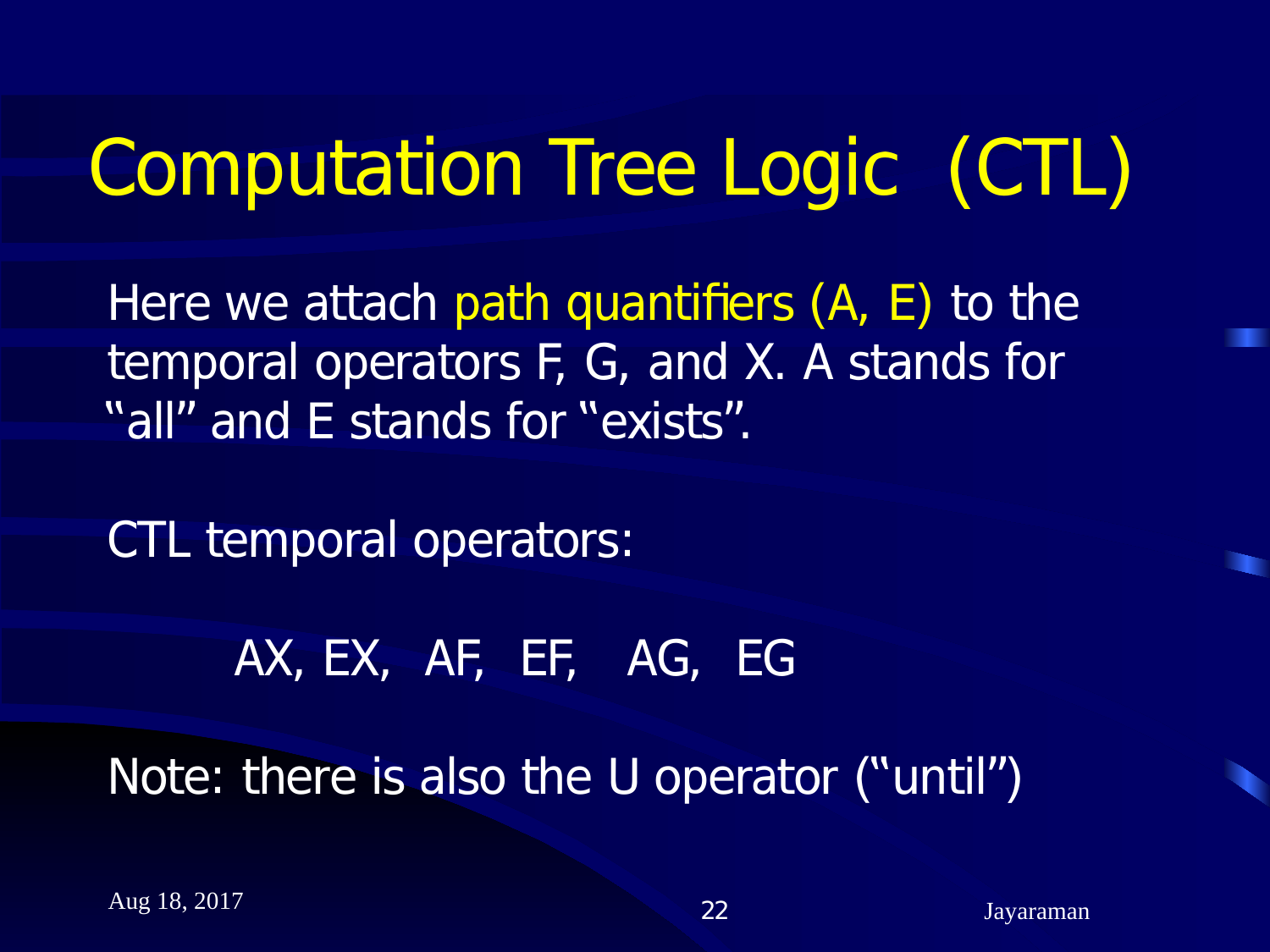

# Computation Tree Logic  (CTL)
Here we attach path quantifiers (A, E) to the temporal operators F, G, and X. A stands for “all” and E stands for “exists”.

CTL temporal operators:

	AX, EX,  AF,  EF,   AG,  EG

Note: there is also the U operator (“until”)
Aug 18, 2017
22
Jayaraman